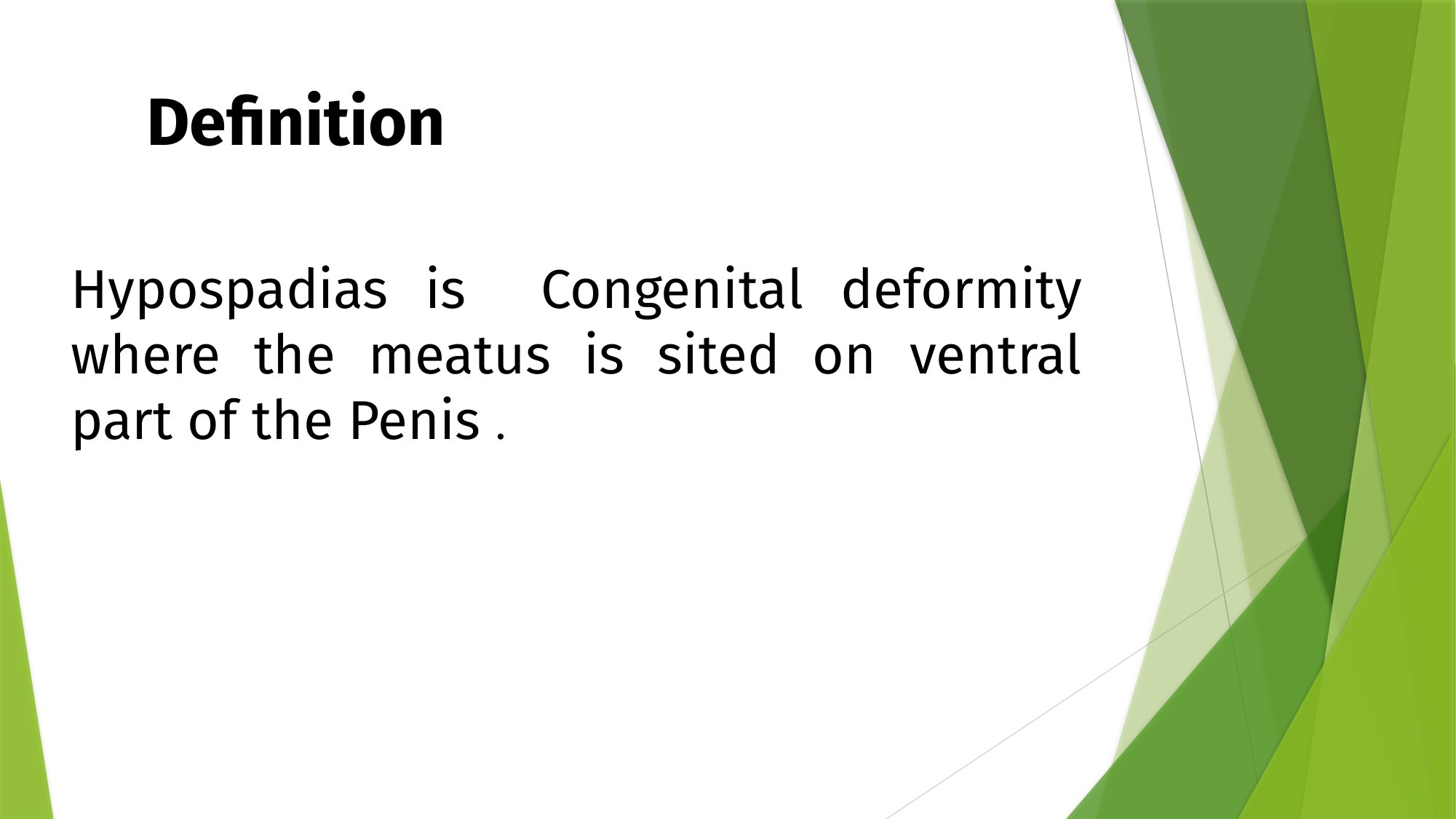

Definition

Hypospadias is  Congenital deformity where the meatus is sited on ventral part of the Penis .